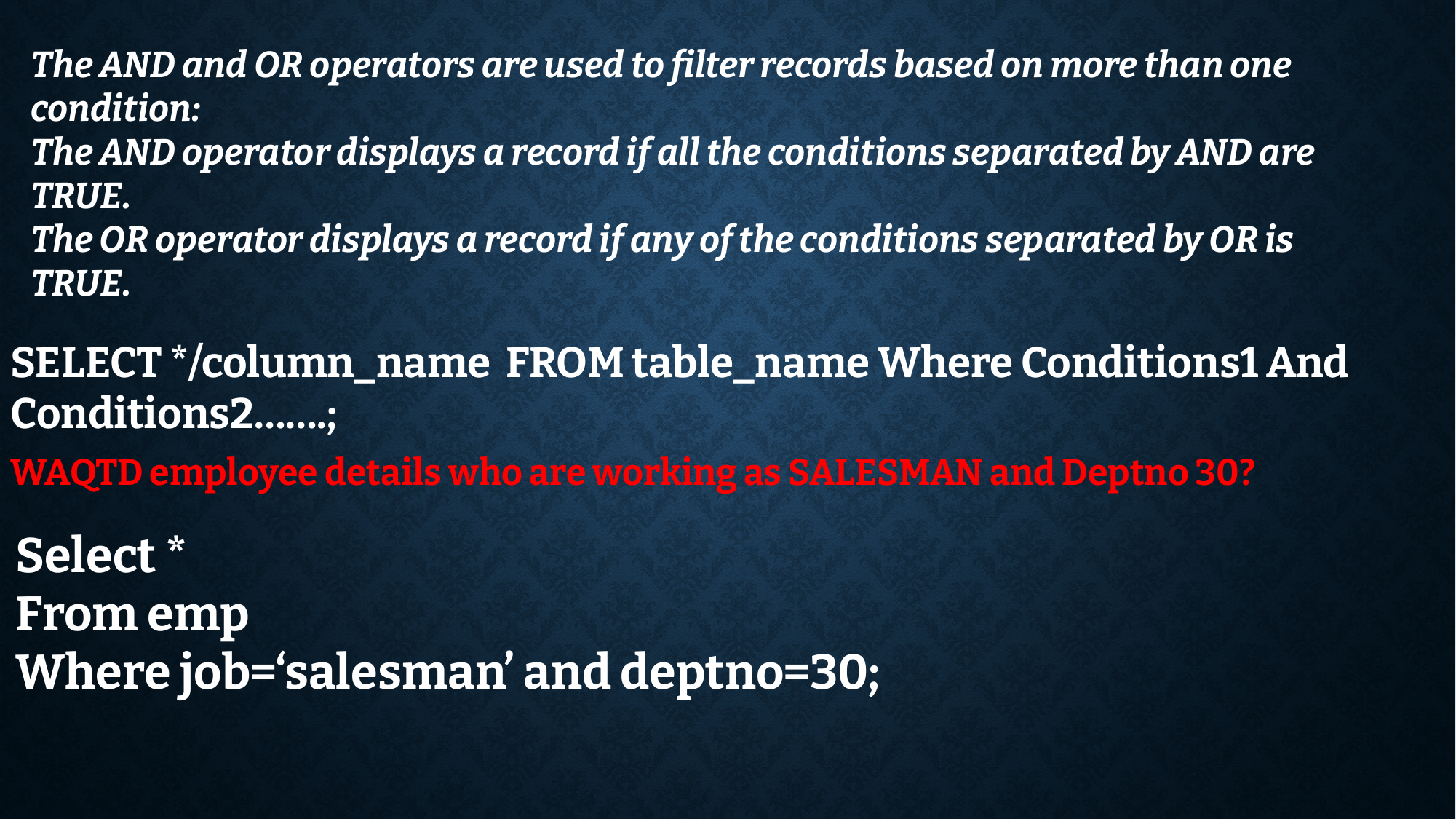

The AND and OR operators are used to filter records based on more than one condition:
The AND operator displays a record if all the conditions separated by AND are TRUE.
The OR operator displays a record if any of the conditions separated by OR is TRUE.

SELECT */column_name  FROM table_name Where Conditions1 And Conditions2…….;
WAQTD employee details who are working as SALESMAN and Deptno 30?
Select *
From emp
Where job=‘salesman’ and deptno=30;